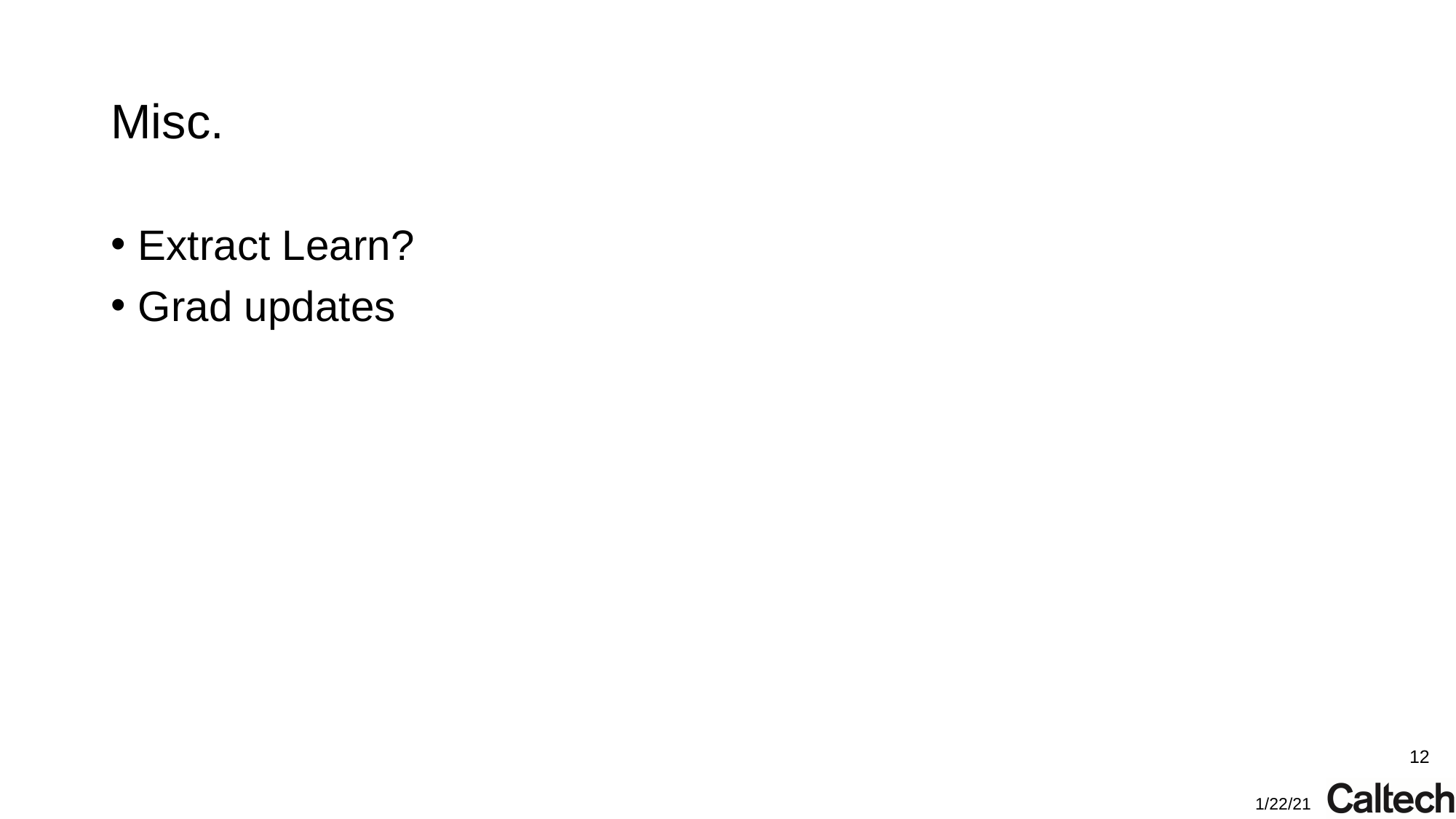

# Misc.
Extract Learn?
Grad updates
12
1/22/21